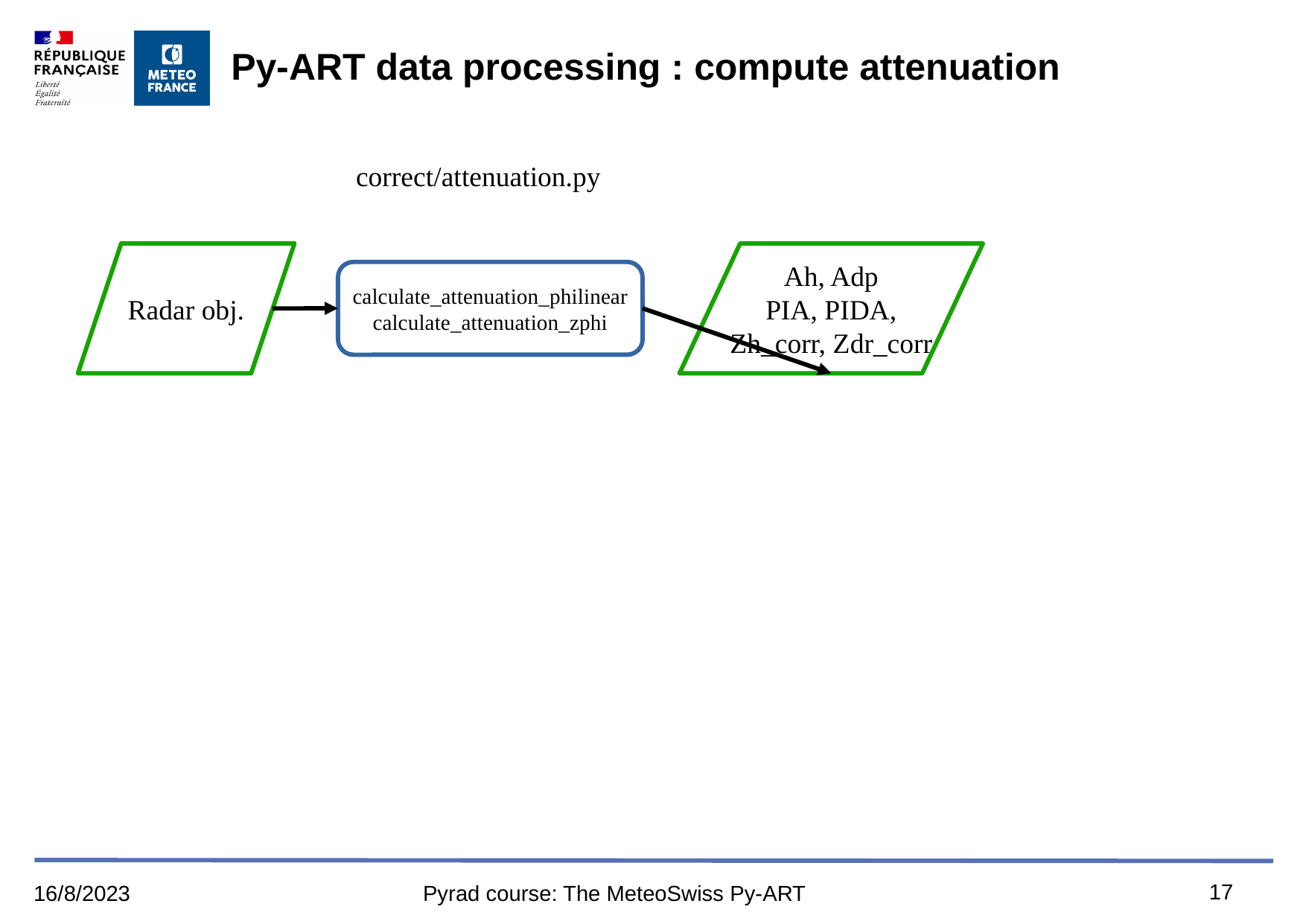

# Py-ART data processing : compute attenuation
correct/attenuation.py
Radar obj.
Ah, Adp
PIA, PIDA,
Zh_corr, Zdr_corr
calculate_attenuation_philinear
calculate_attenuation_zphi
17
16/8/2023
Pyrad course: The MeteoSwiss Py-ART